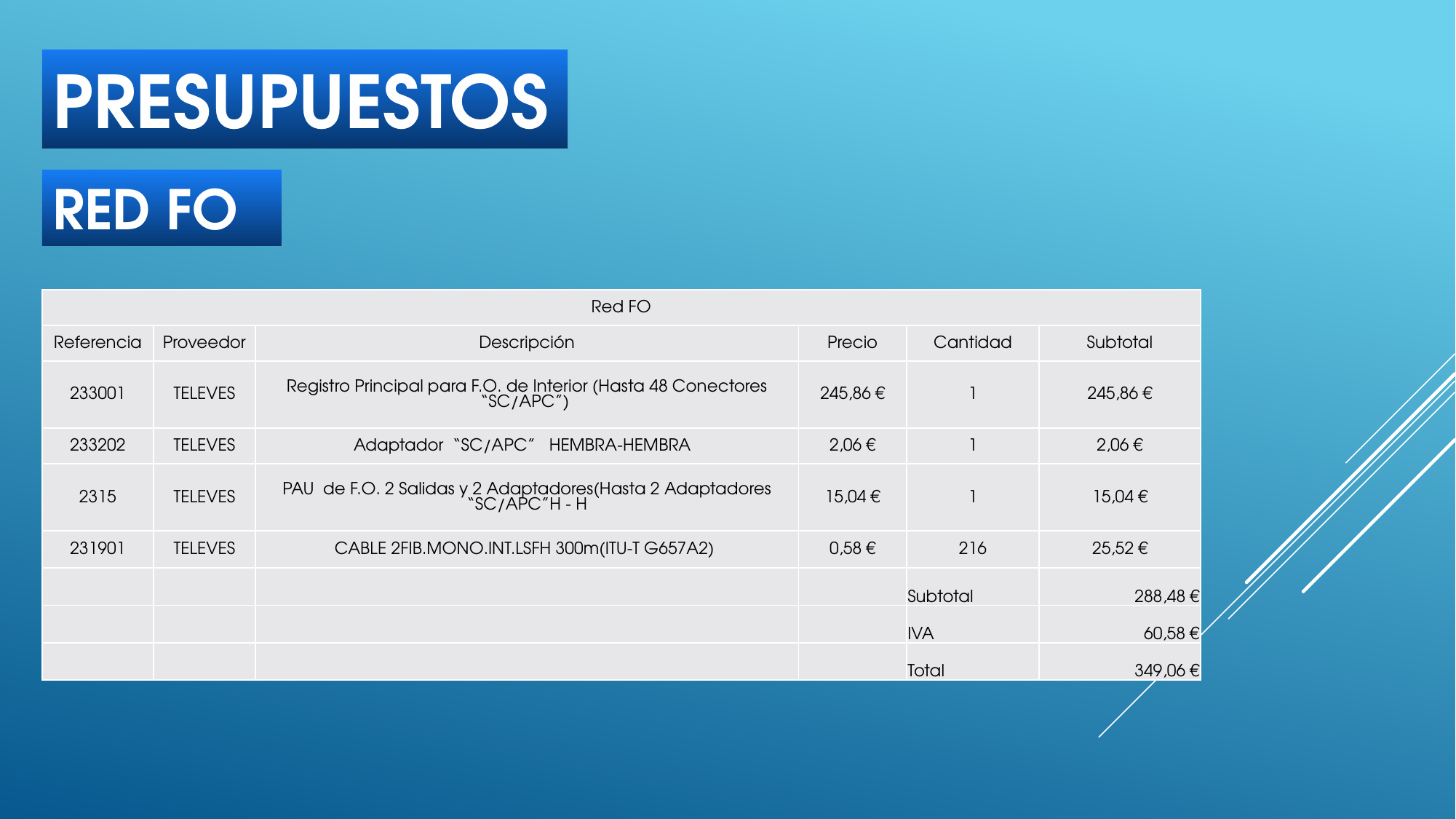

PRESUPUESTOS
RED FO
| Red FO |  |  |  |  |  |
| --- | --- | --- | --- | --- | --- |
| Referencia | Proveedor | Descripción | Precio | Cantidad | Subtotal |
| 233001 | TELEVES | Registro Principal para F.O. de Interior (Hasta 48 Conectores “SC/APC”) | 245,86 € | 1 | 245,86 € |
| 233202 | TELEVES | Adaptador “SC/APC” HEMBRA-HEMBRA | 2,06 € | 1 | 2,06 € |
| 2315 | TELEVES | PAU de F.O. 2 Salidas y 2 Adaptadores(Hasta 2 Adaptadores “SC/APC”H - H | 15,04 € | 1 | 15,04 € |
| 231901 | TELEVES | CABLE 2FIB.MONO.INT.LSFH 300m(ITU-T G657A2) | 0,58 € | 216 | 25,52 € |
|  |  |  |  | Subtotal | 288,48 € |
|  |  |  |  | IVA | 60,58 € |
|  |  |  |  | Total | 349,06 € |